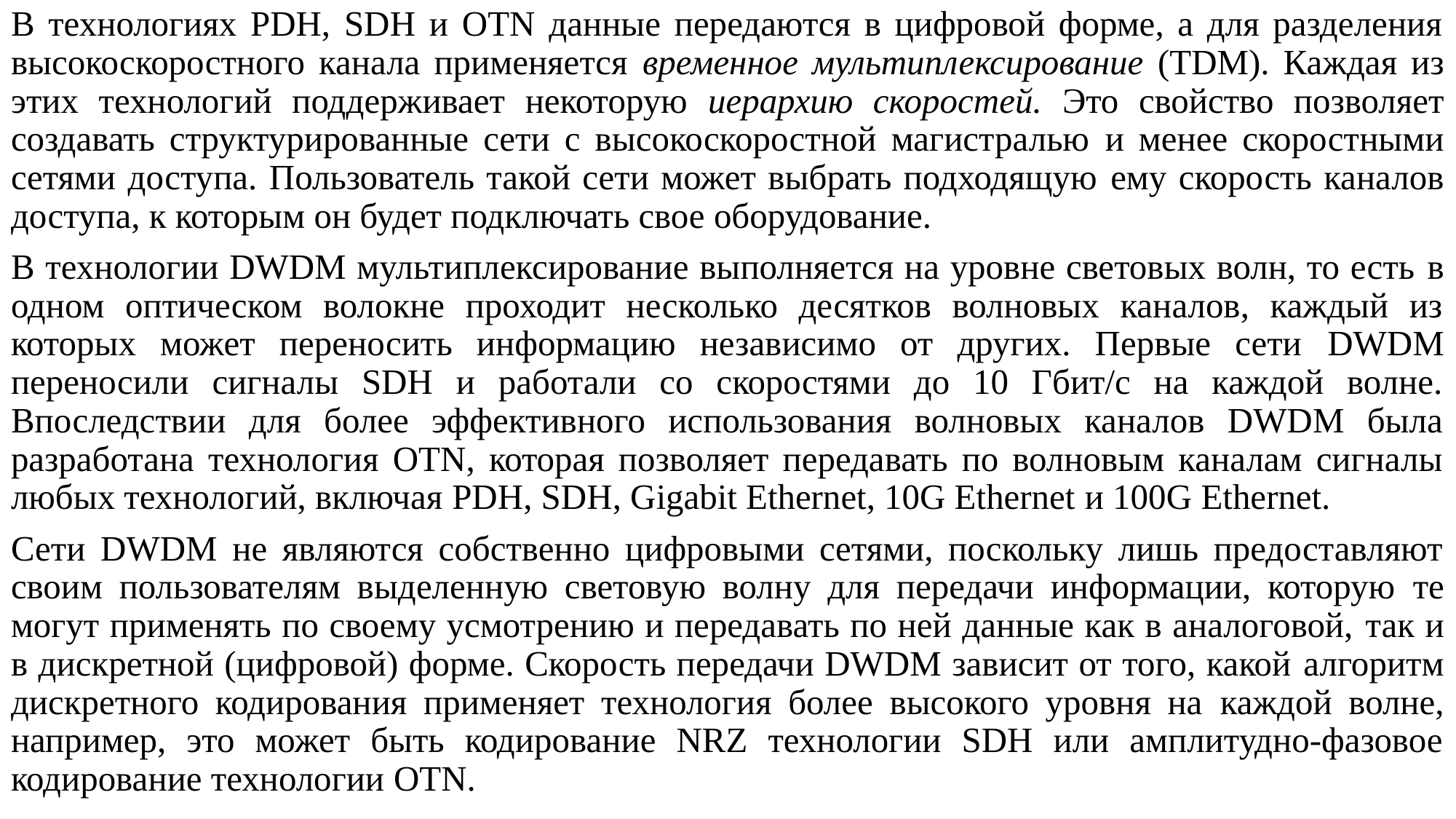

В технологиях PDH, SDH и OTN данные передаются в цифровой форме, а для разделения высокоскоростного канала применяется временное мультиплексирование (TDM). Каждая из этих технологий поддерживает некоторую иерархию скоростей. Это свойство позволяет создавать структурированные сети с высокоскоростной магистралью и менее скоростными сетями доступа. Пользователь такой сети может выбрать подходящую ему скорость каналов доступа, к которым он будет подключать свое оборудование.
В технологии DWDM мультиплексирование выполняется на уровне световых волн, то есть в одном оптическом волокне проходит несколько десятков волновых каналов, каждый из которых может переносить информацию независимо от других. Первые сети DWDM переносили сигналы SDH и работали со скоростями до 10 Гбит/с на каждой волне. Впоследствии для более эффективного использования волновых каналов DWDM была разработана технология OTN, которая позволяет передавать по волновым каналам сигналы любых технологий, включая PDH, SDH, Gigabit Ethernet, 10G Ethernet и 100G Ethernet.
Сети DWDM не являются собственно цифровыми сетями, поскольку лишь предоставляют своим пользователям выделенную световую волну для передачи информации, которую те могут применять по своему усмотрению и передавать по ней данные как в аналоговой, так и в дискретной (цифровой) форме. Скорость передачи DWDM зависит от того, какой алгоритм дискретного кодирования применяет технология более высокого уровня на каждой волне, например, это может быть кодирование NRZ технологии SDH или амплитудно-фазовое кодирование технологии OTN.